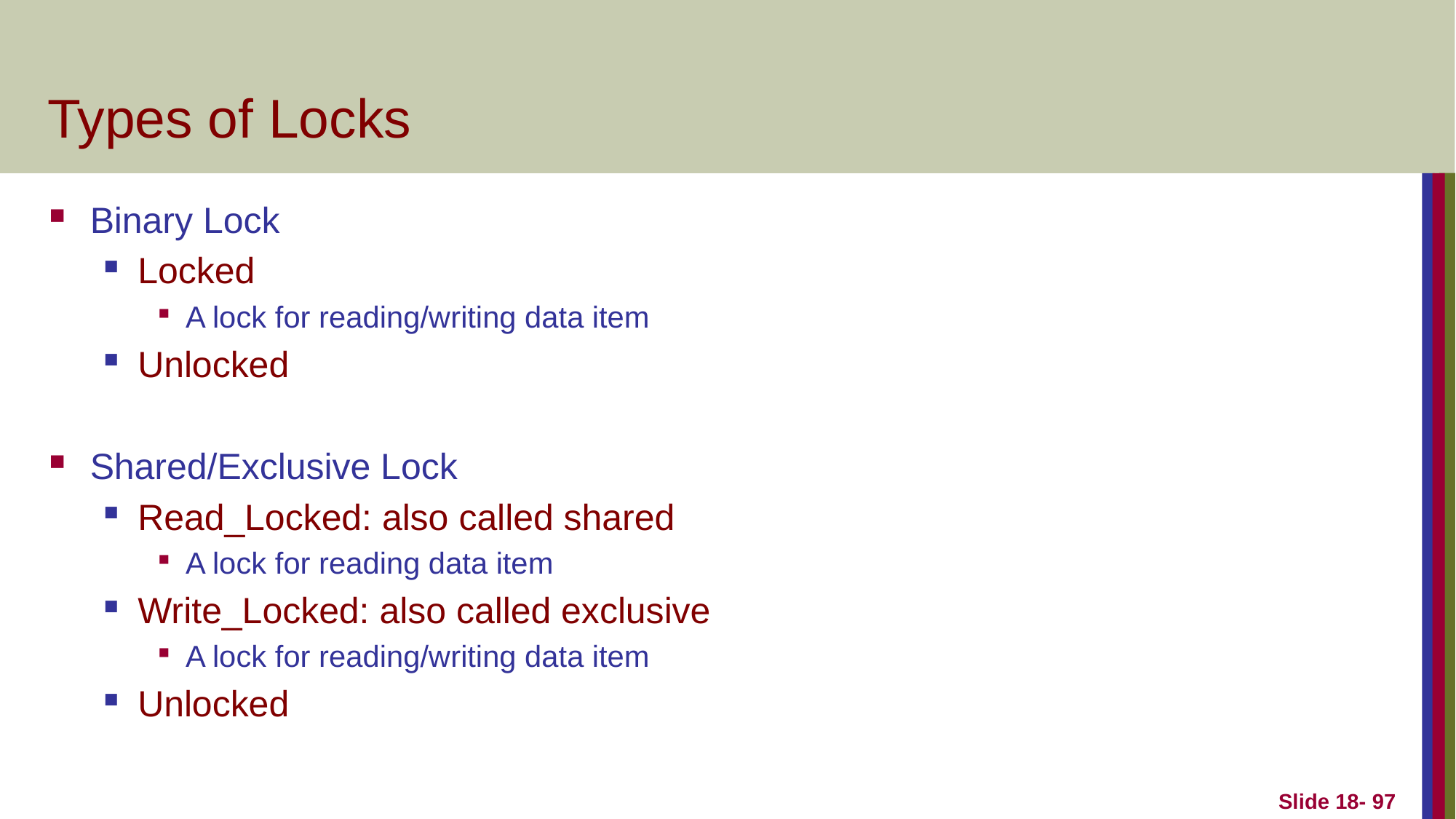

# Types of Locks
Binary Lock
Locked
A lock for reading/writing data item
Unlocked

Shared/Exclusive Lock
Read_Locked: also called shared
A lock for reading data item
Write_Locked: also called exclusive
A lock for reading/writing data item
Unlocked
Slide 18- 97